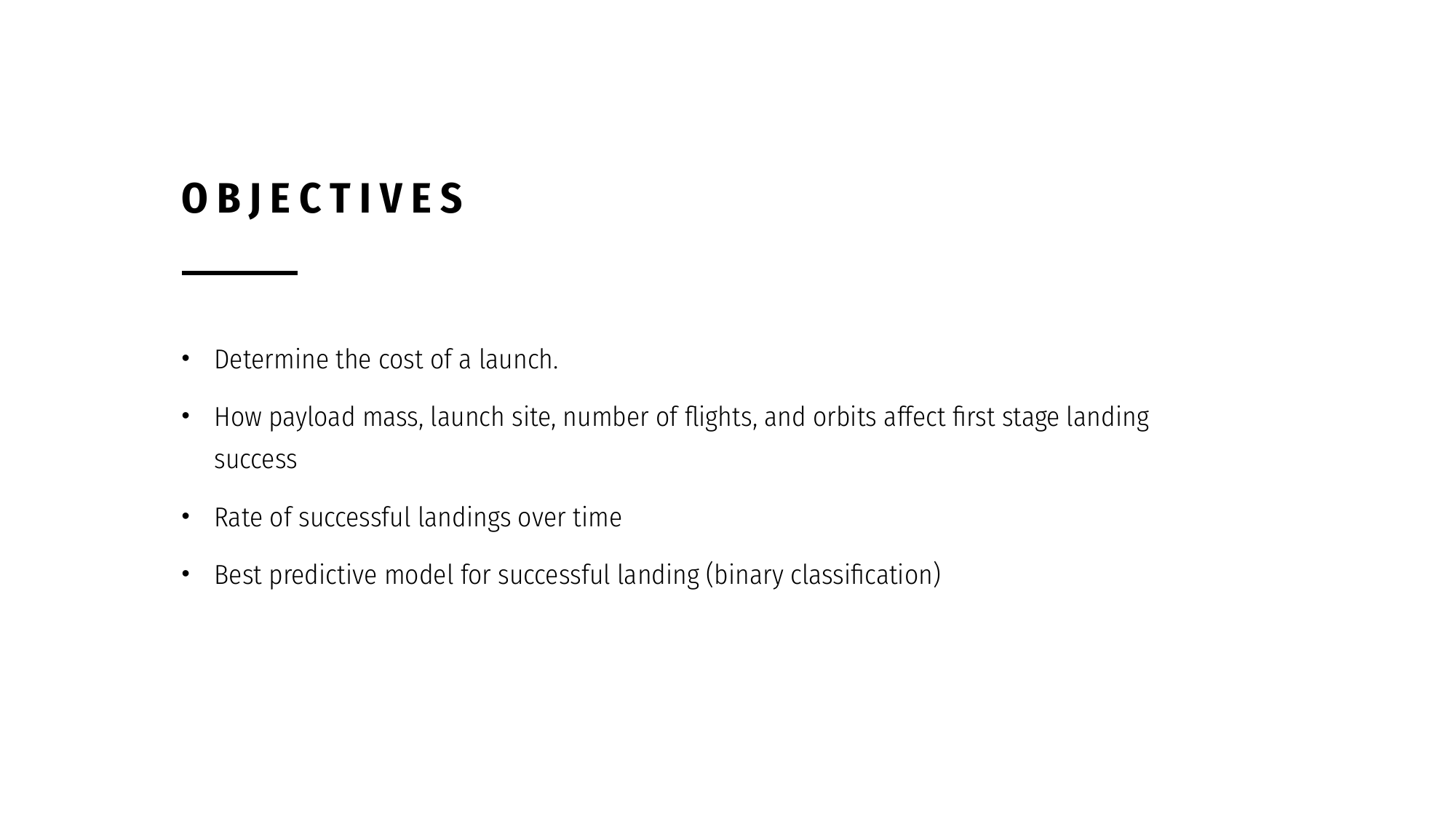

# Objectives
Determine the cost of a launch.
How payload mass, launch site, number of flights, and orbits affect first stage landing success
Rate of successful landings over time
Best predictive model for successful landing (binary classification)